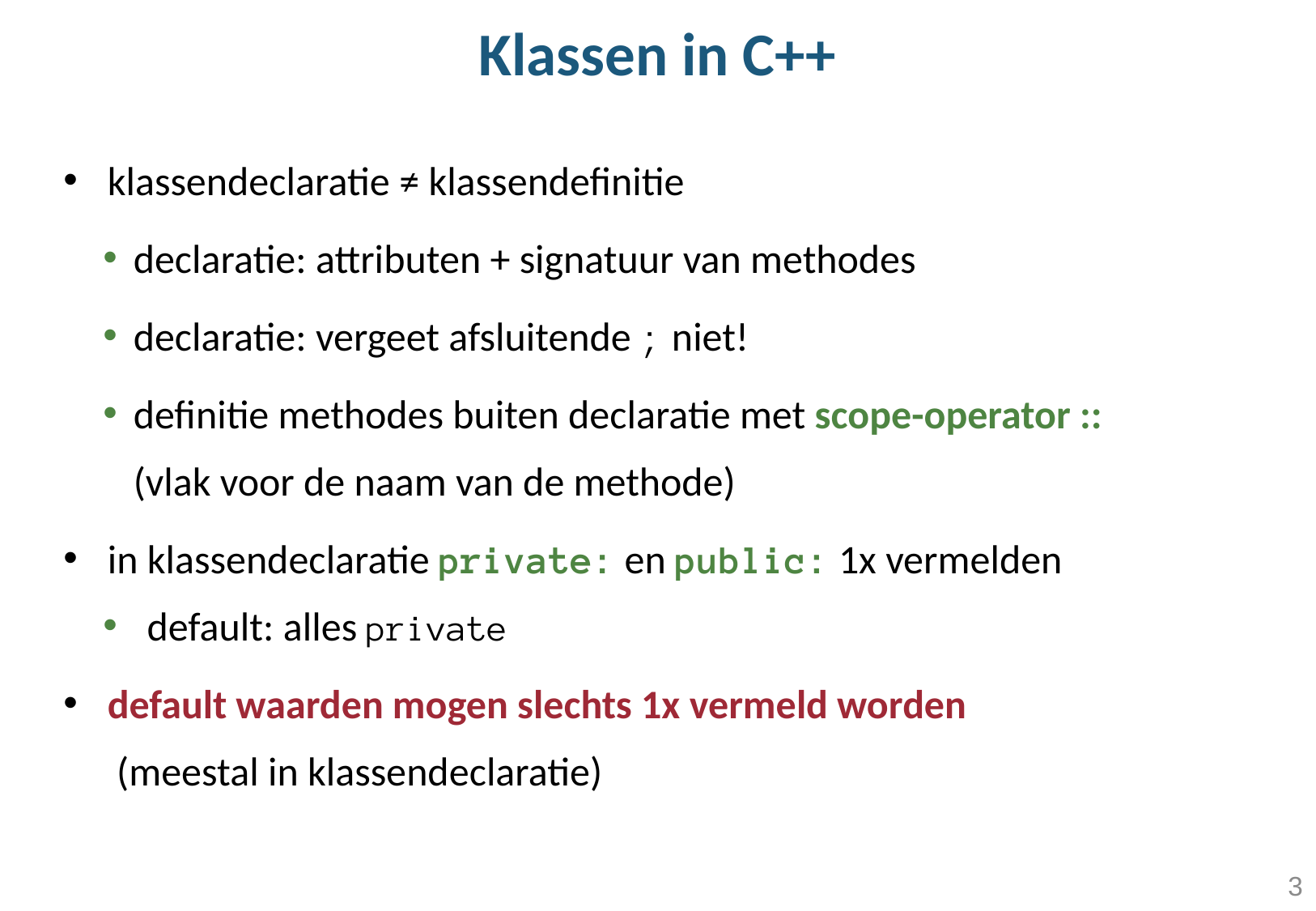

# Klassen in C++
klassendeclaratie ≠ klassendefinitie
declaratie: attributen + signatuur van methodes
declaratie: vergeet afsluitende ; niet!
definitie methodes buiten declaratie met scope-operator ::                 (vlak voor de naam van de methode)
in klassendeclaratie private: en public: 1x vermelden
default: alles private
default waarden mogen slechts 1x vermeld worden                                 (meestal in klassendeclaratie)
3